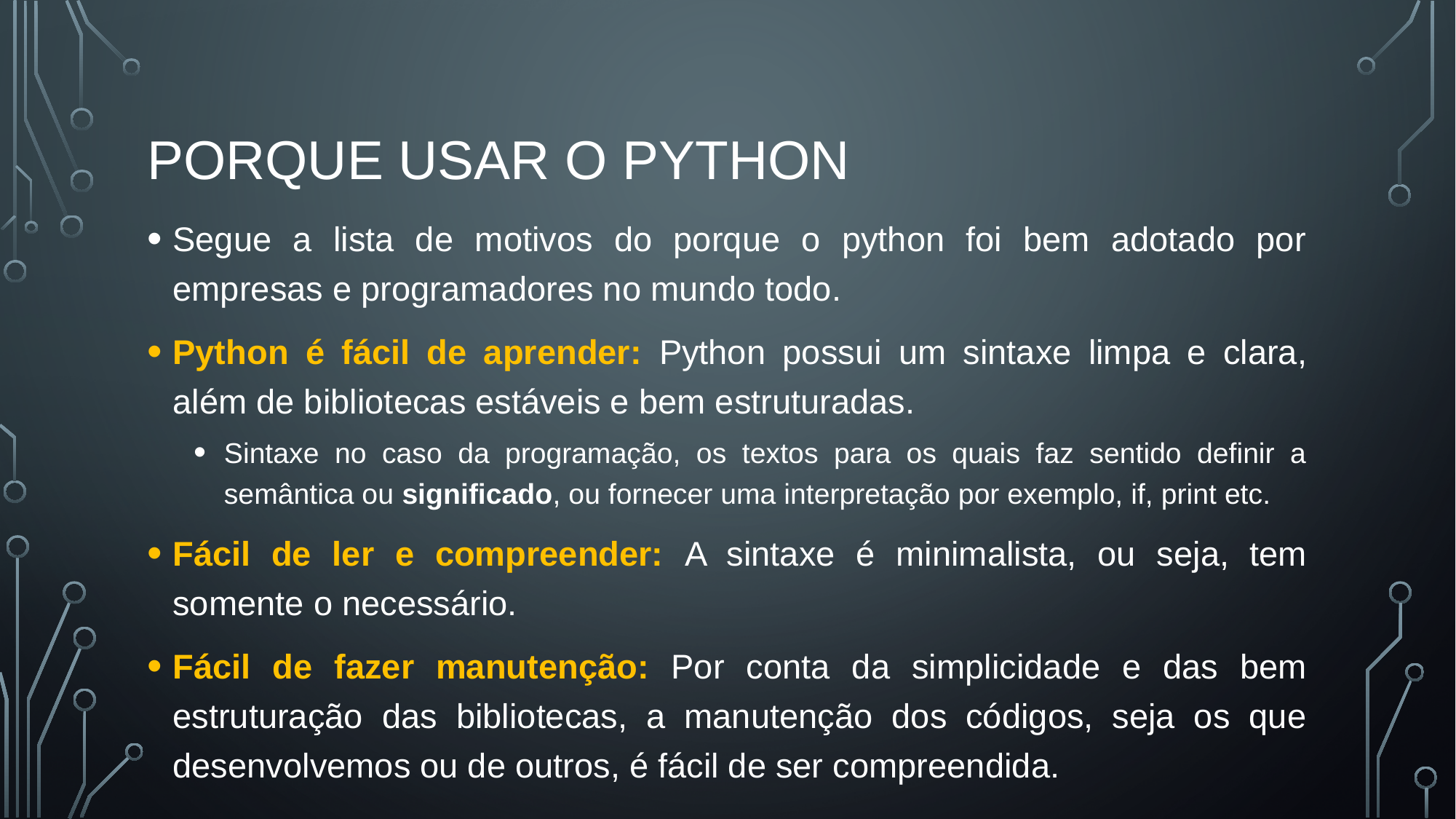

# Porque usar o python
Segue a lista de motivos do porque o python foi bem adotado por empresas e programadores no mundo todo.
Python é fácil de aprender: Python possui um sintaxe limpa e clara, além de bibliotecas estáveis e bem estruturadas.
Sintaxe no caso da programação, os textos para os quais faz sentido definir a semântica ou significado, ou fornecer uma interpretação por exemplo, if, print etc.
Fácil de ler e compreender: A sintaxe é minimalista, ou seja, tem somente o necessário.
Fácil de fazer manutenção: Por conta da simplicidade e das bem estruturação das bibliotecas, a manutenção dos códigos, seja os que desenvolvemos ou de outros, é fácil de ser compreendida.